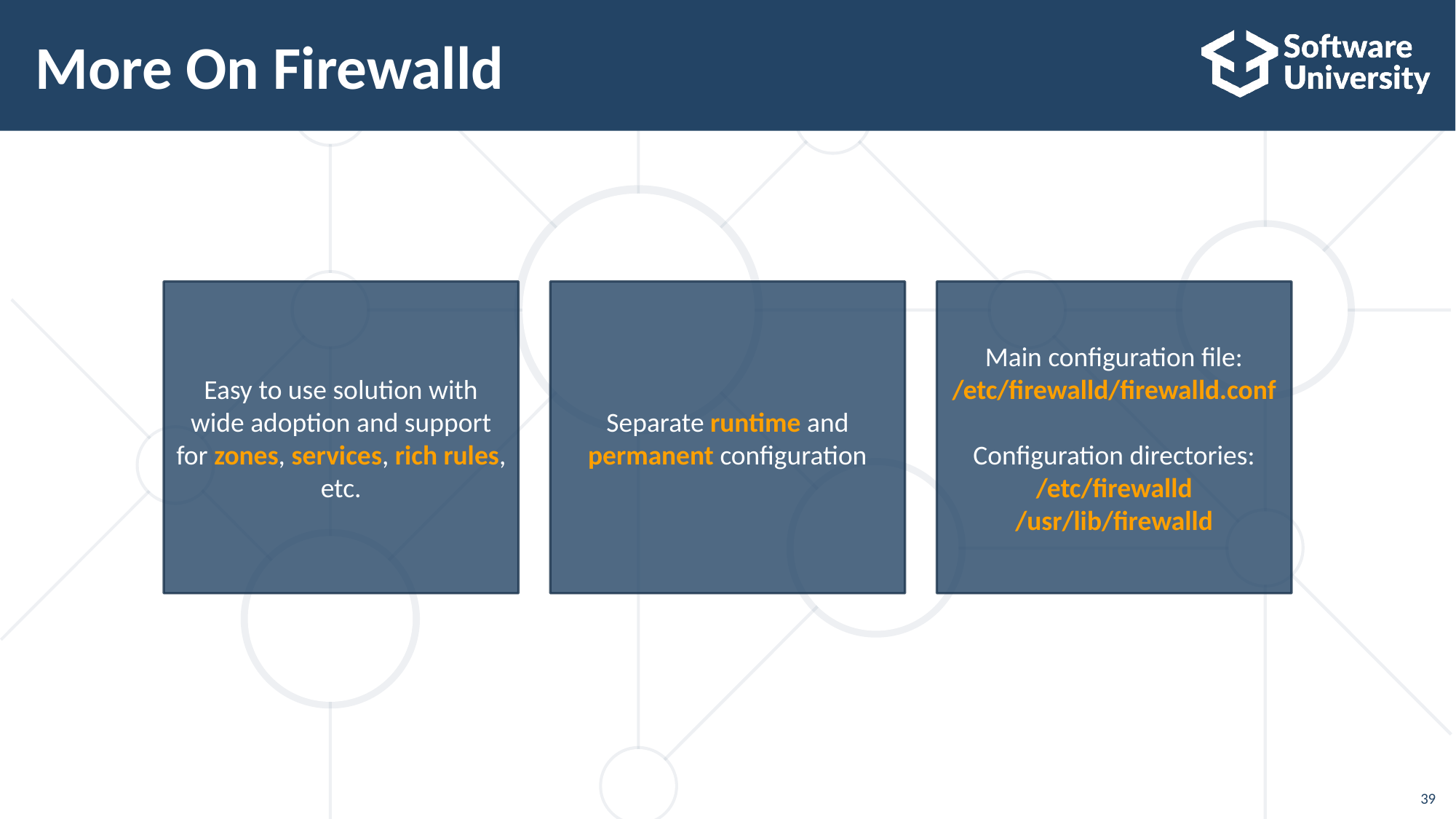

# More On Firewalld
Easy to use solution with wide adoption and support for zones, services, rich rules, etc.
Separate runtime and permanent configuration
Main configuration file:
/etc/firewalld/firewalld.conf

Configuration directories:
/etc/firewalld
/usr/lib/firewalld
39